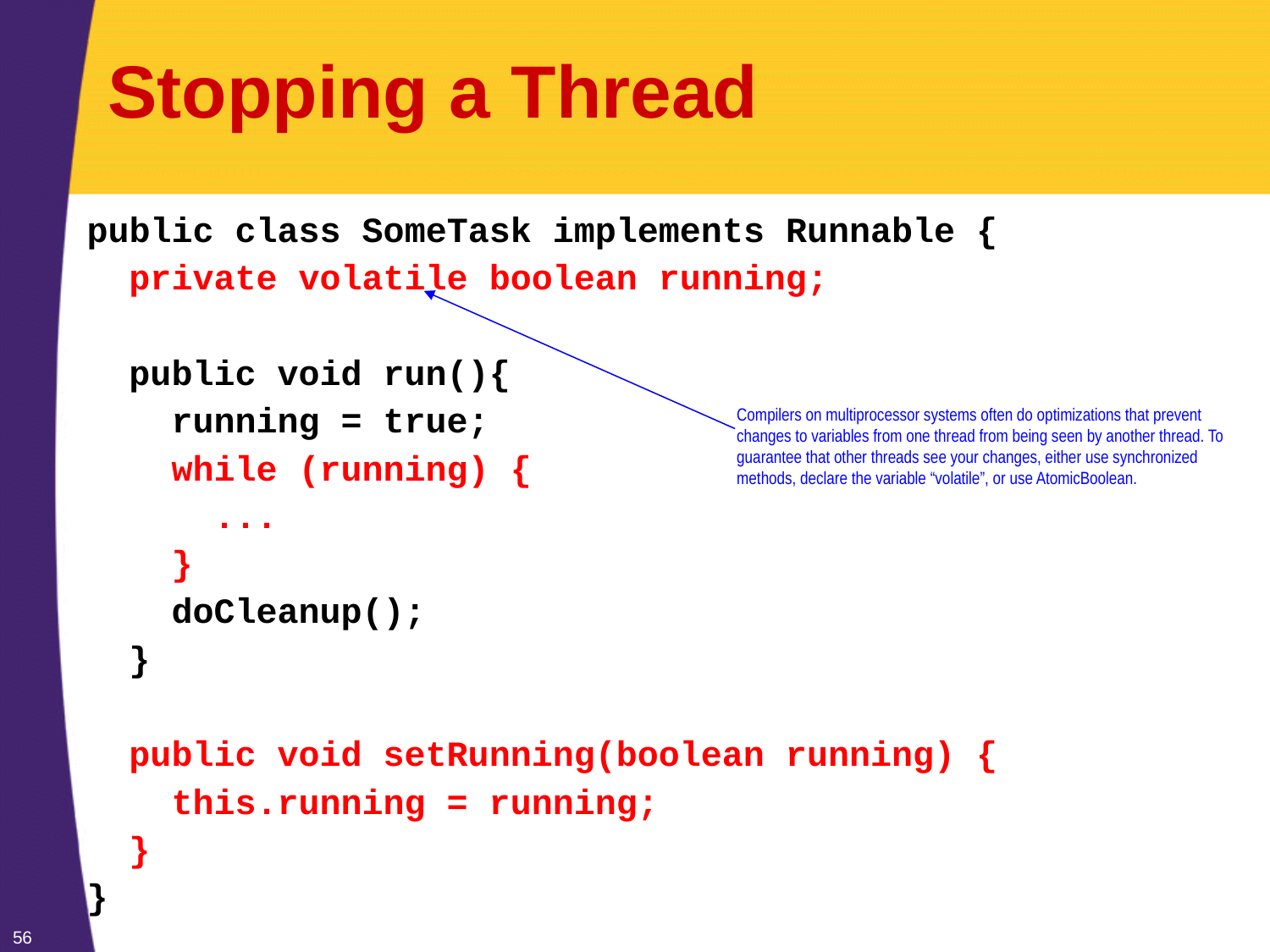

# Stopping a Thread
public class SomeTask implements Runnable {
  private volatile boolean running;

  public void run(){
    running = true;
    while (running) {
      ...
    }
    doCleanup();
  }

  public void setRunning(boolean running) {
    this.running = running;
  }
}

Compilers on multiprocessor systems often do optimizations that prevent changes to variables from one thread from being seen by another thread. To guarantee that other threads see your changes, either use synchronized methods, declare the variable “volatile”, or use AtomicBoolean.
56